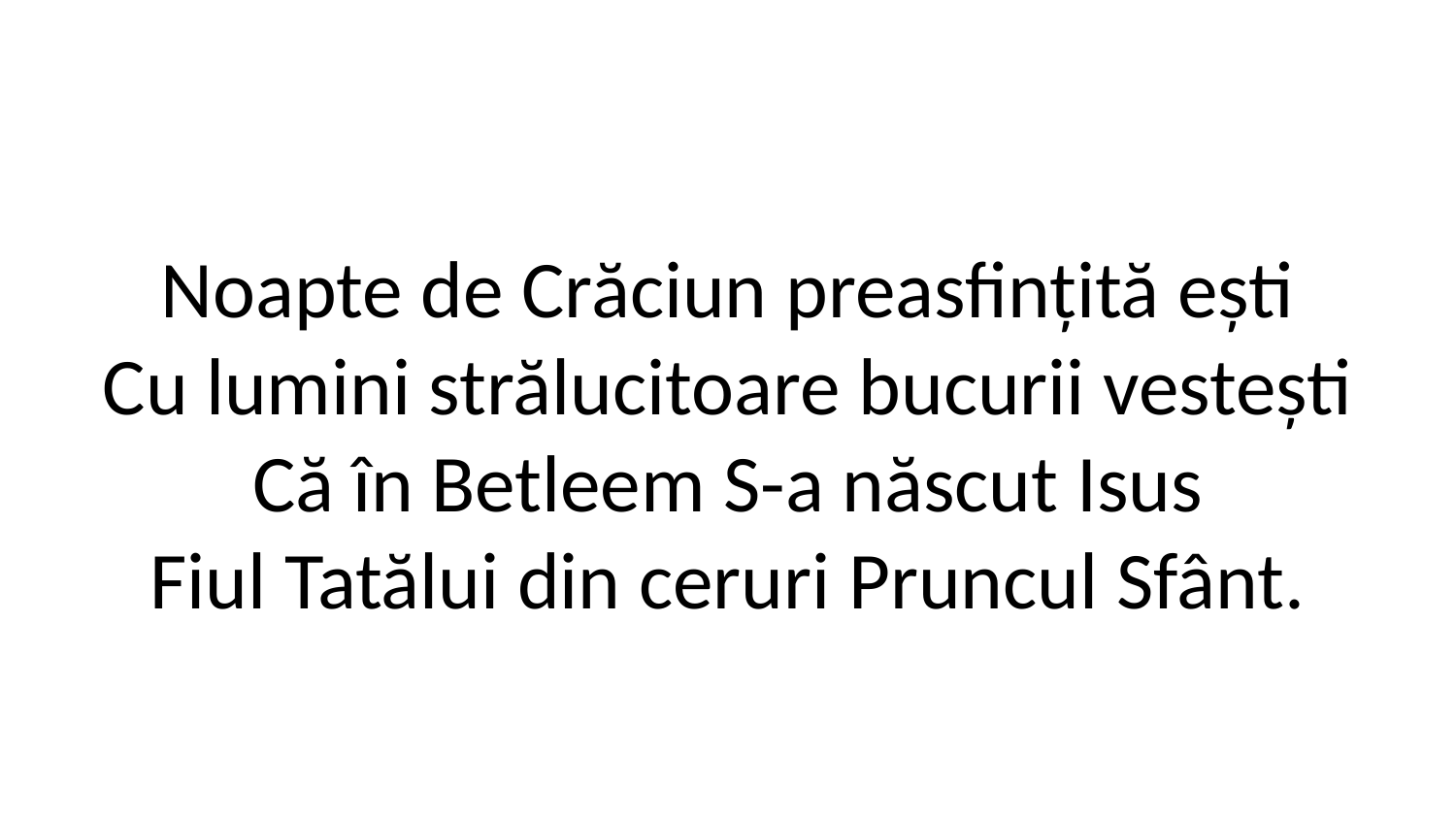

Noapte de Crăciun preasfințită ești
Cu lumini strălucitoare bucurii vestești
Că în Betleem S-a născut Isus
Fiul Tatălui din ceruri Pruncul Sfânt.